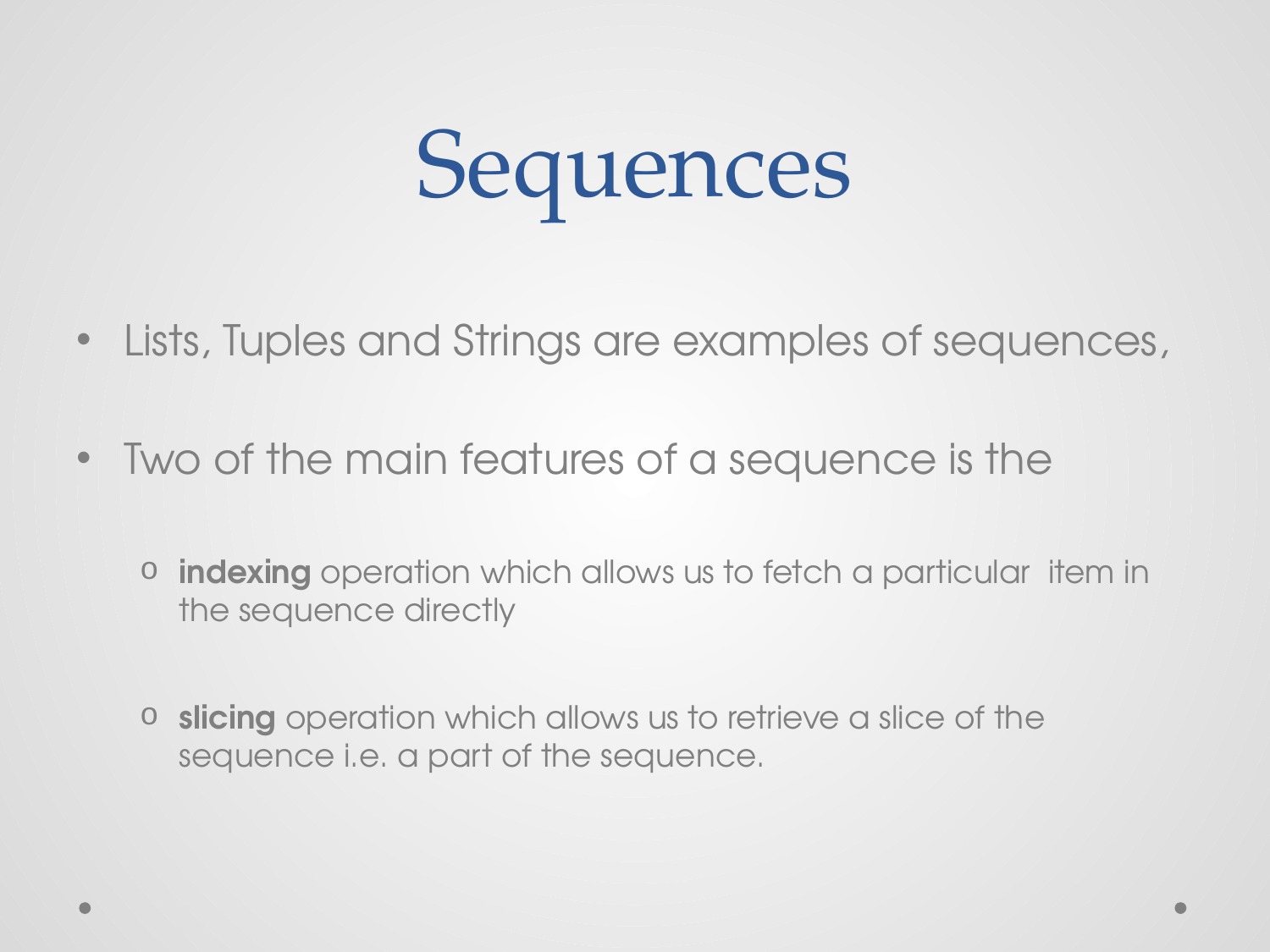

# Sequences
Lists, Tuples and Strings are examples of sequences,

Two of the main features of a sequence is the

indexing operation which allows us to fetch a particular  item in the sequence directly

slicing operation which allows us to retrieve a slice of the sequence i.e. a part of the sequence.